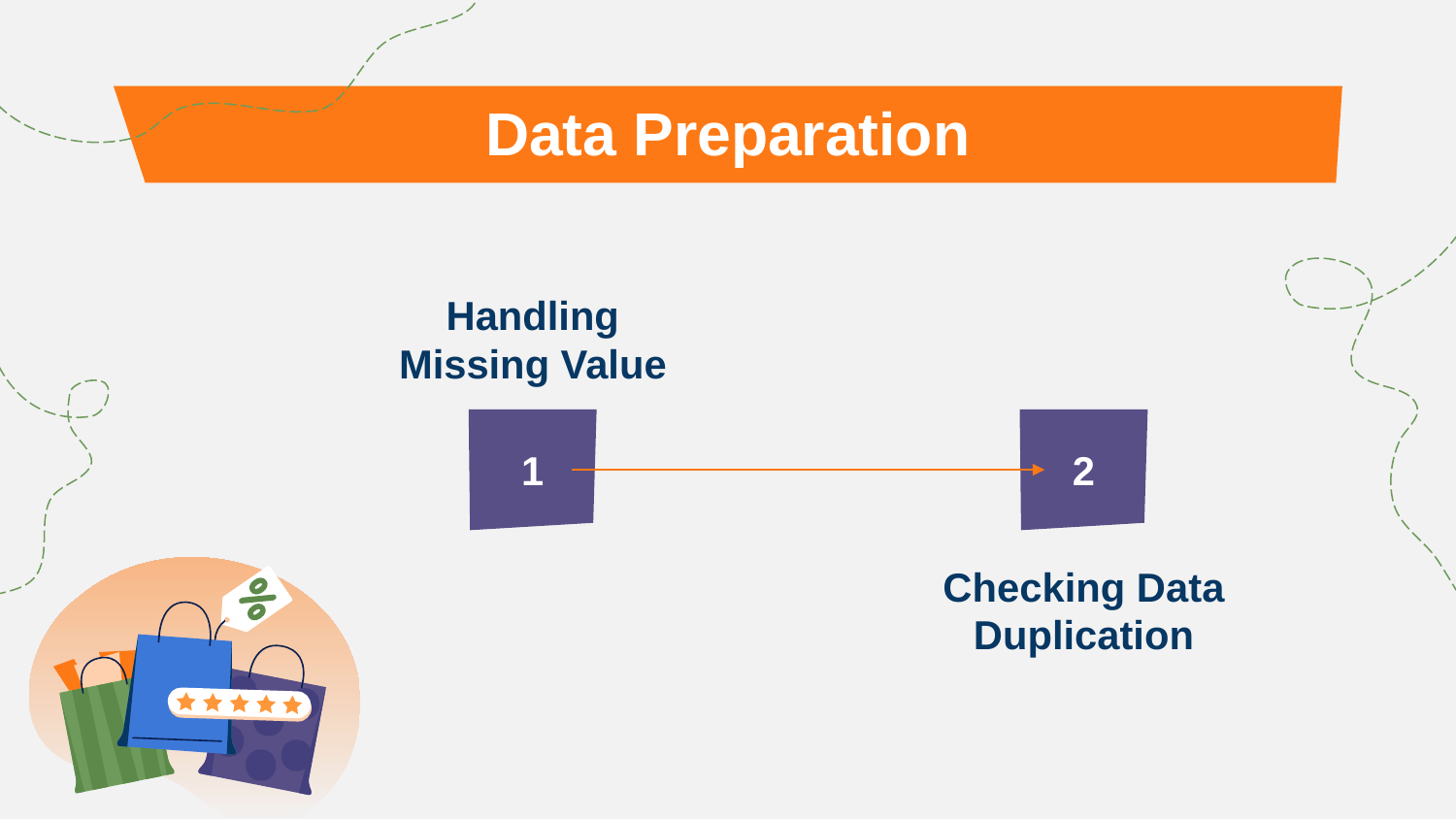

# Data Preparation
Handling Missing Value

1
2

Checking Data Duplication